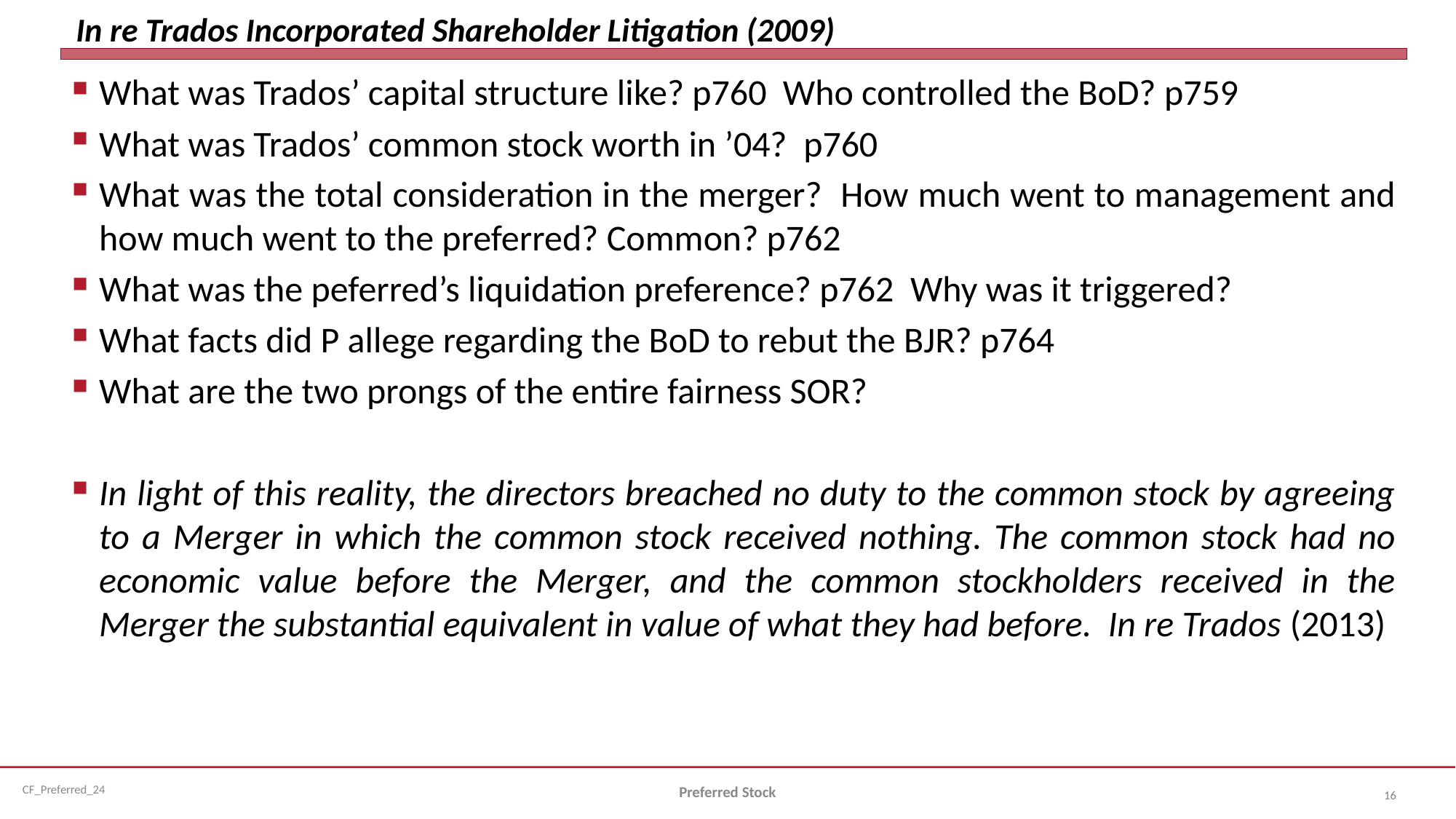

# In re Trados Incorporated Shareholder Litigation (2009)
What was Trados’ capital structure like? p760  Who controlled the BoD? p759
What was Trados’ common stock worth in ’04?  p760
What was the total consideration in the merger?  How much went to management and how much went to the preferred? Common? p762
What was the peferred’s liquidation preference? p762  Why was it triggered?
What facts did P allege regarding the BoD to rebut the BJR? p764
What are the two prongs of the entire fairness SOR?

In light of this reality, the directors breached no duty to the common stock by agreeing to a Merger in which the common stock received nothing. The common stock had no economic value before the Merger, and the common stockholders received in the Merger the substantial equivalent in value of what they had before.  In re Trados (2013)

Preferred Stock
16